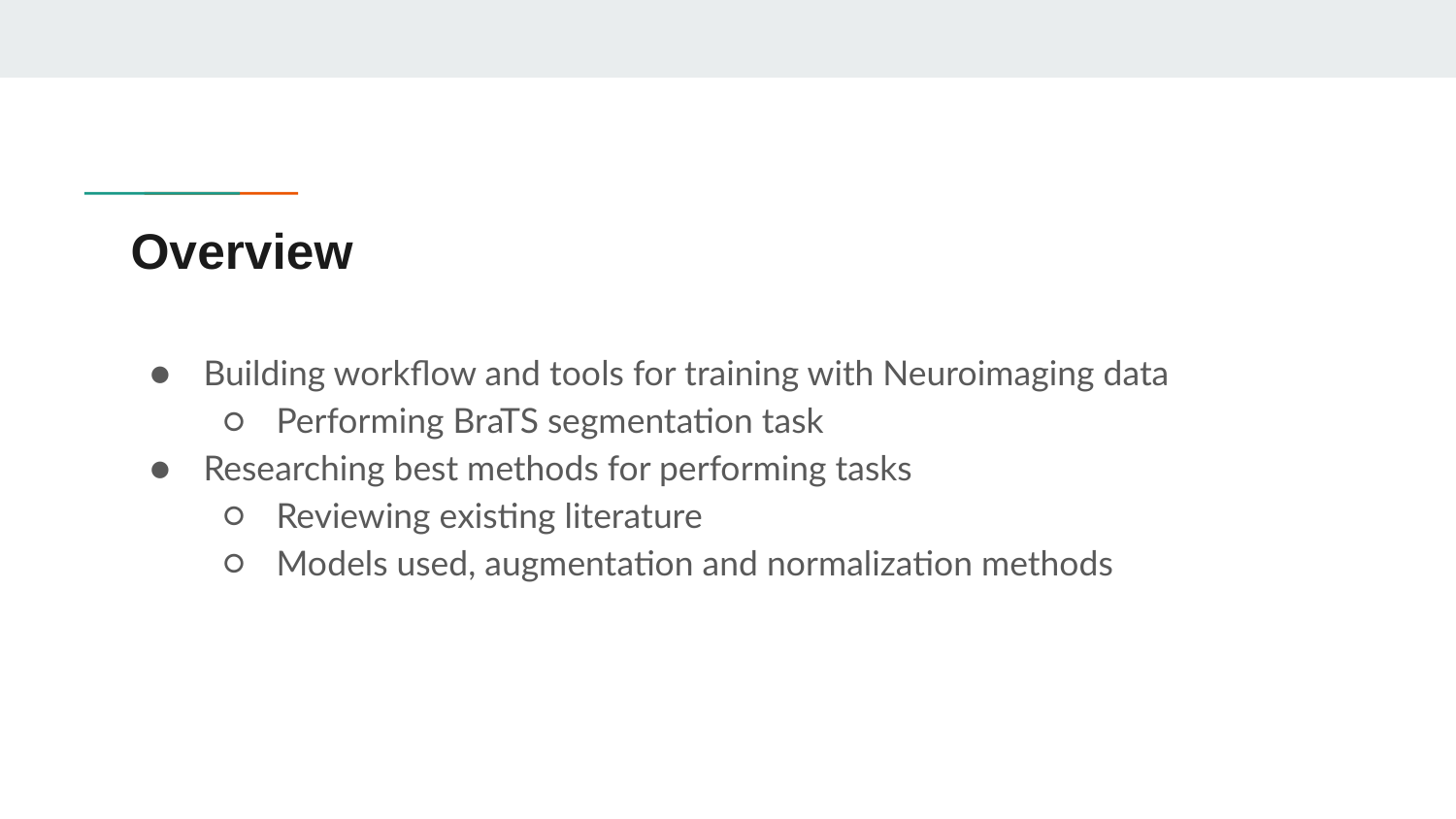

# Overview
Building workflow and tools for training with Neuroimaging data
Performing BraTS segmentation task
Researching best methods for performing tasks
Reviewing existing literature
Models used, augmentation and normalization methods